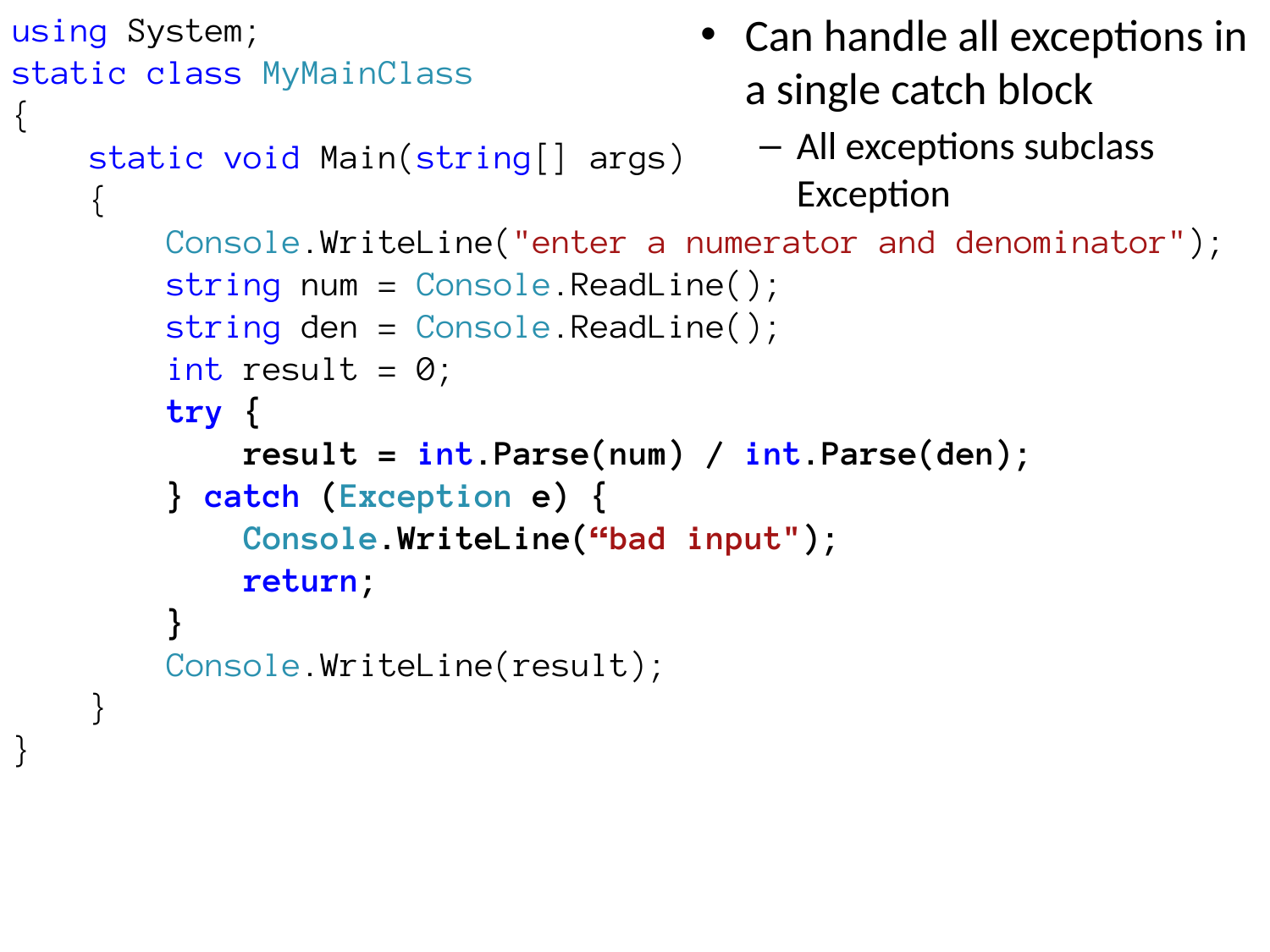

using System;
static class MyMainClass
{
    static void Main(string[] args)
    {
        Console.WriteLine("enter a numerator and denominator");
        string num = Console.ReadLine();
        string den = Console.ReadLine();
        int result = 0;
        try {
            result = int.Parse(num) / int.Parse(den);
        } catch (Exception e) {
            Console.WriteLine(“bad input");
            return;
        }
        Console.WriteLine(result);
    }
}

Can handle all exceptions in a single catch block
All exceptions subclass Exception